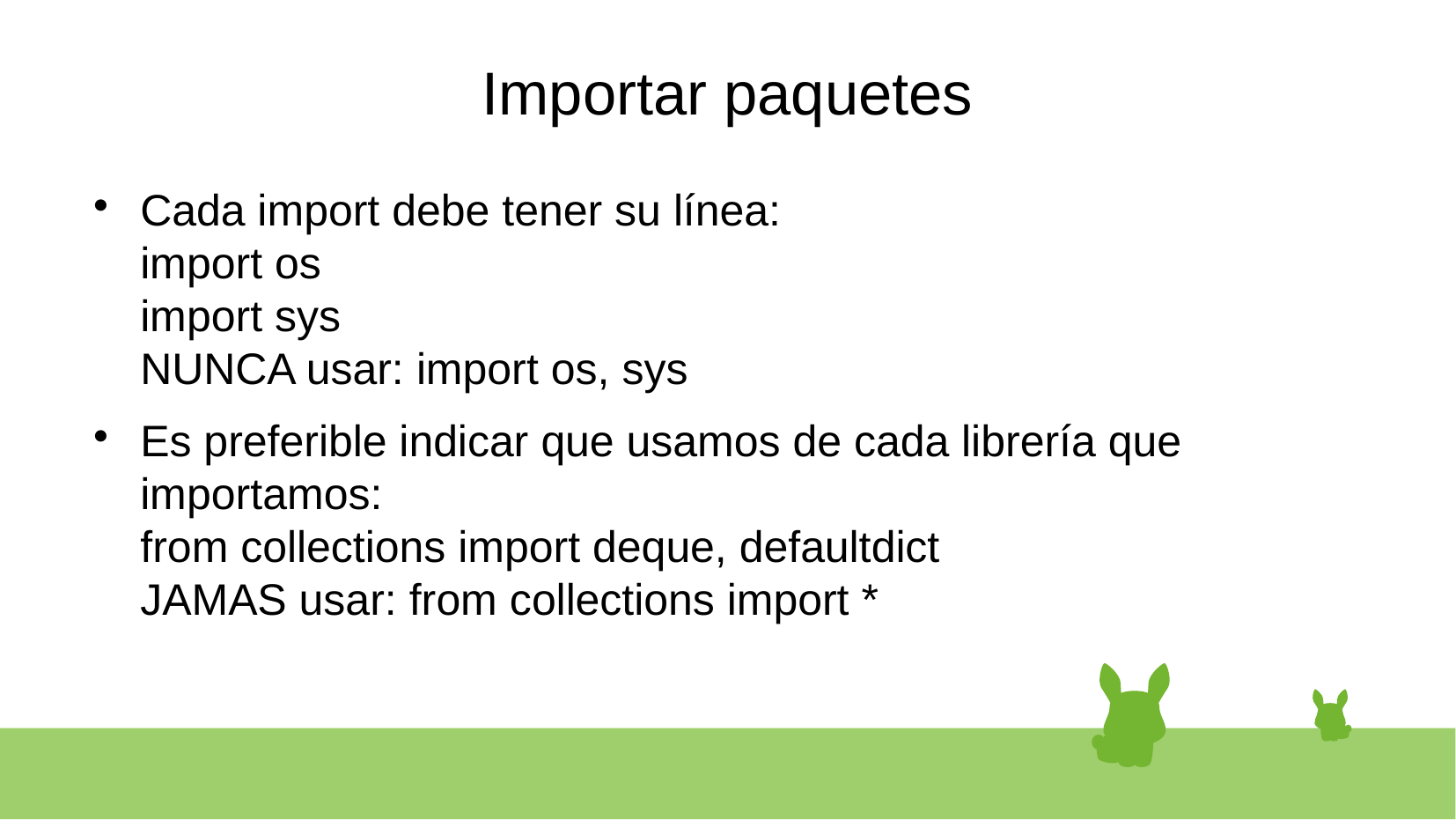

# Importar paquetes
Cada import debe tener su línea:
import os
import sys
NUNCA usar: import os, sys
Es preferible indicar que usamos de cada librería que importamos:
from collections import deque, defaultdict
JAMAS usar: from collections import *